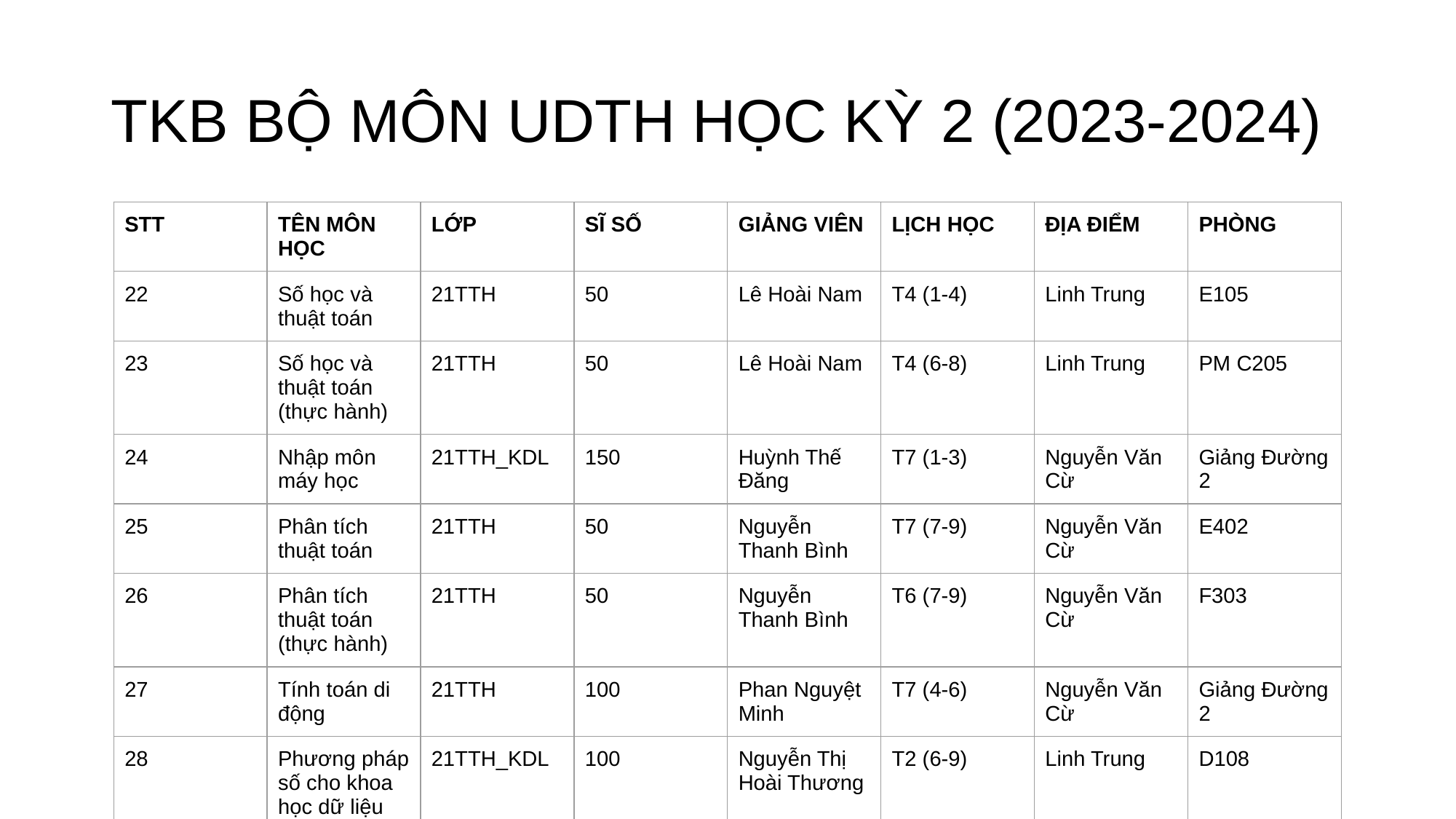

# TKB BỘ MÔN UDTH HỌC KỲ 2 (2023-2024)
| STT | TÊN MÔN HỌC | LỚP | SĨ SỐ | GIẢNG VIÊN | LỊCH HỌC | ĐỊA ĐIỂM | PHÒNG |
| --- | --- | --- | --- | --- | --- | --- | --- |
| 22 | Số học và thuật toán | 21TTH | 50 | Lê Hoài Nam | T4 (1-4) | Linh Trung | E105 |
| 23 | Số học và thuật toán (thực hành) | 21TTH | 50 | Lê Hoài Nam | T4 (6-8) | Linh Trung | PM C205 |
| 24 | Nhập môn máy học | 21TTH\_KDL | 150 | Huỳnh Thế Đăng | T7 (1-3) | Nguyễn Văn Cừ | Giảng Đường 2 |
| 25 | Phân tích thuật toán | 21TTH | 50 | Nguyễn Thanh Bình | T7 (7-9) | Nguyễn Văn Cừ | E402 |
| 26 | Phân tích thuật toán (thực hành) | 21TTH | 50 | Nguyễn Thanh Bình | T6 (7-9) | Nguyễn Văn Cừ | F303 |
| 27 | Tính toán di động | 21TTH | 100 | Phan Nguyệt Minh | T7 (4-6) | Nguyễn Văn Cừ | Giảng Đường 2 |
| 28 | Phương pháp số cho khoa học dữ liệu | 21TTH\_KDL | 100 | Nguyễn Thị Hoài Thương | T2 (6-9) | Linh Trung | D108 |